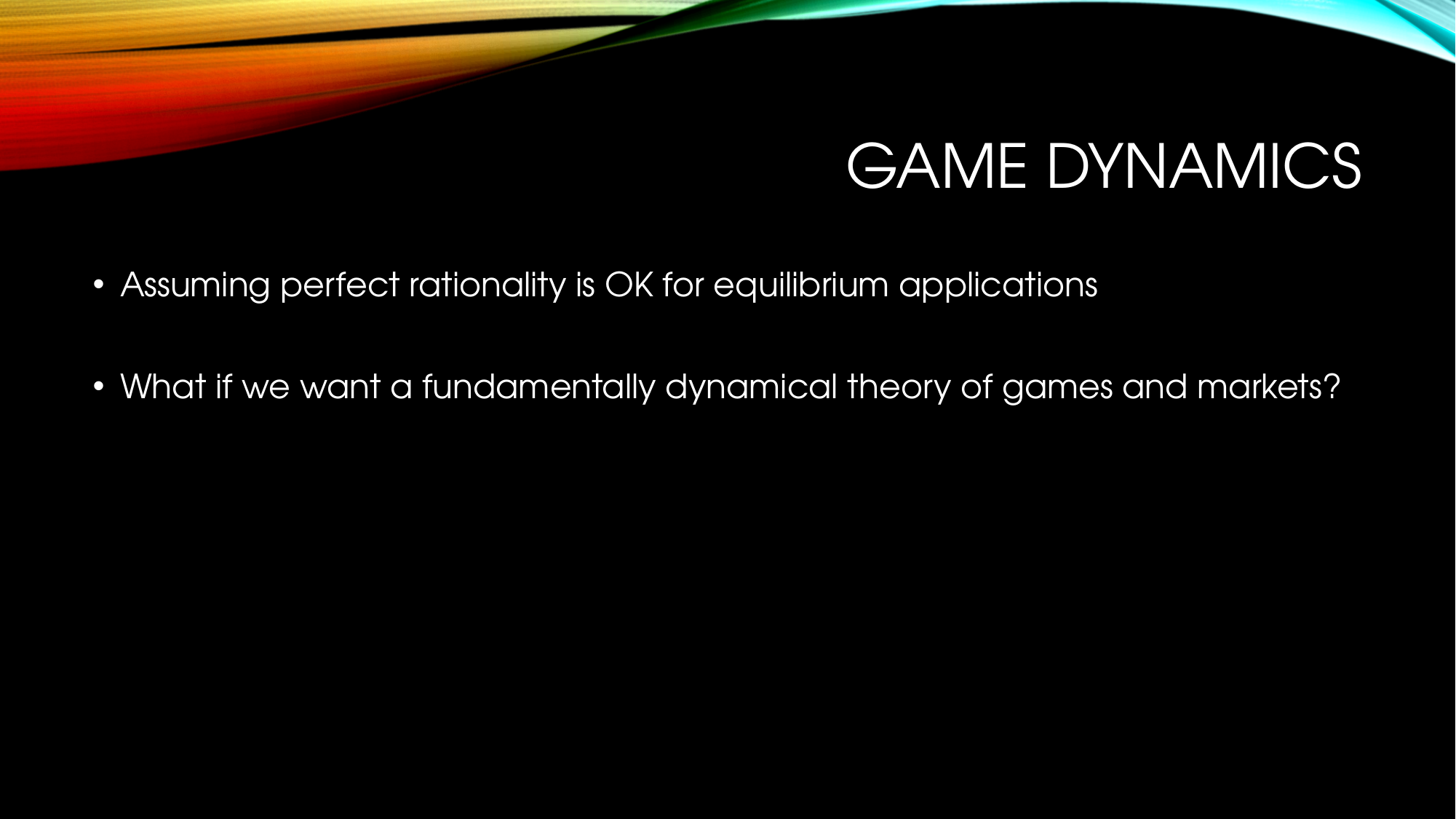

# GAME dynamics
Assuming perfect rationality is OK for equilibrium applications

What if we want a fundamentally dynamical theory of games and markets?